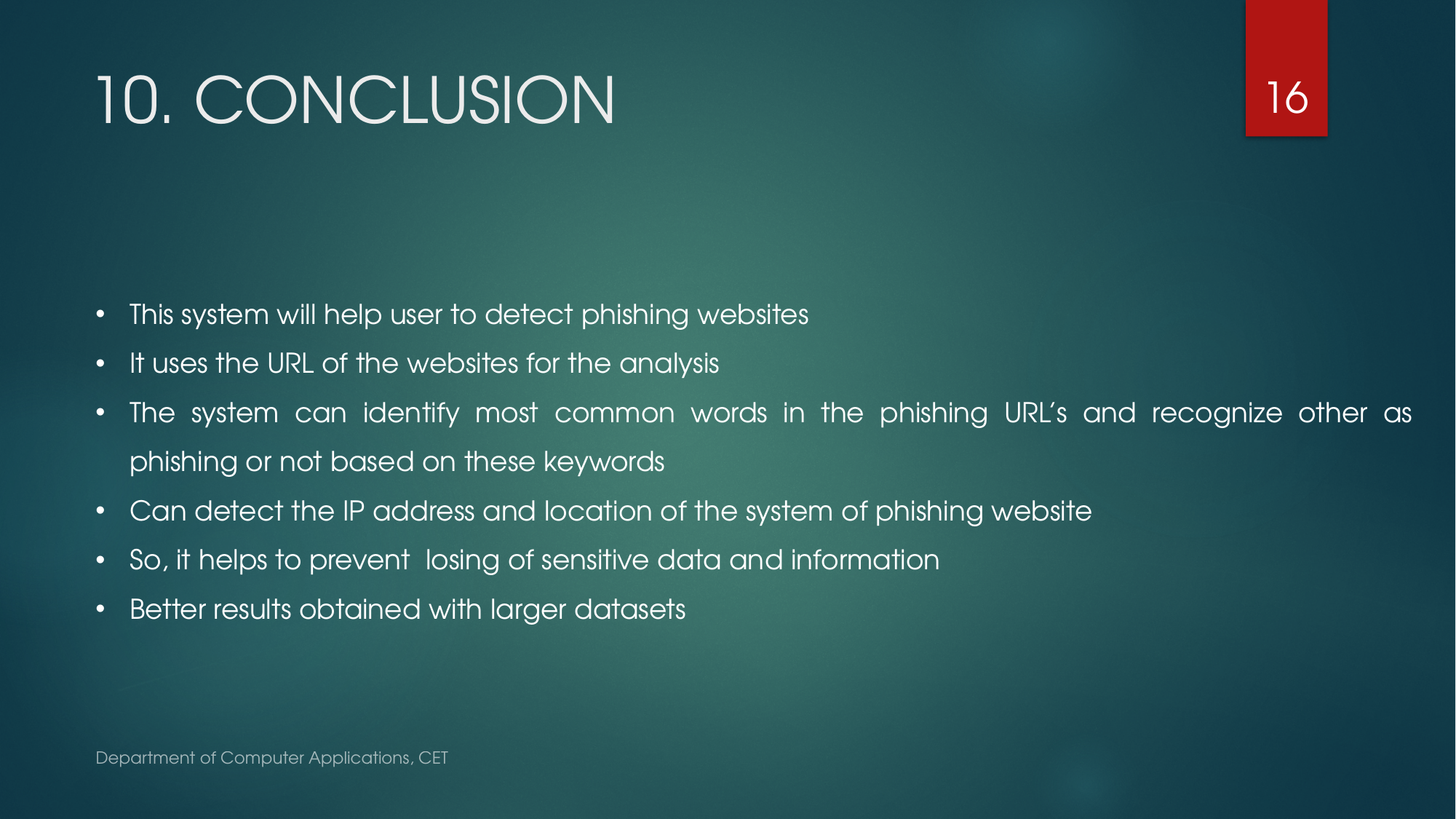

16
# 10. CONCLUSION

This system will help user to detect phishing websites
It uses the URL of the websites for the analysis
The system can identify most common words in the phishing URL’s and recognize other as phishing or not based on these keywords
Can detect the IP address and location of the system of phishing website
So, it helps to prevent  losing of sensitive data and information
Better results obtained with larger datasets

Department of Computer Applications, CET